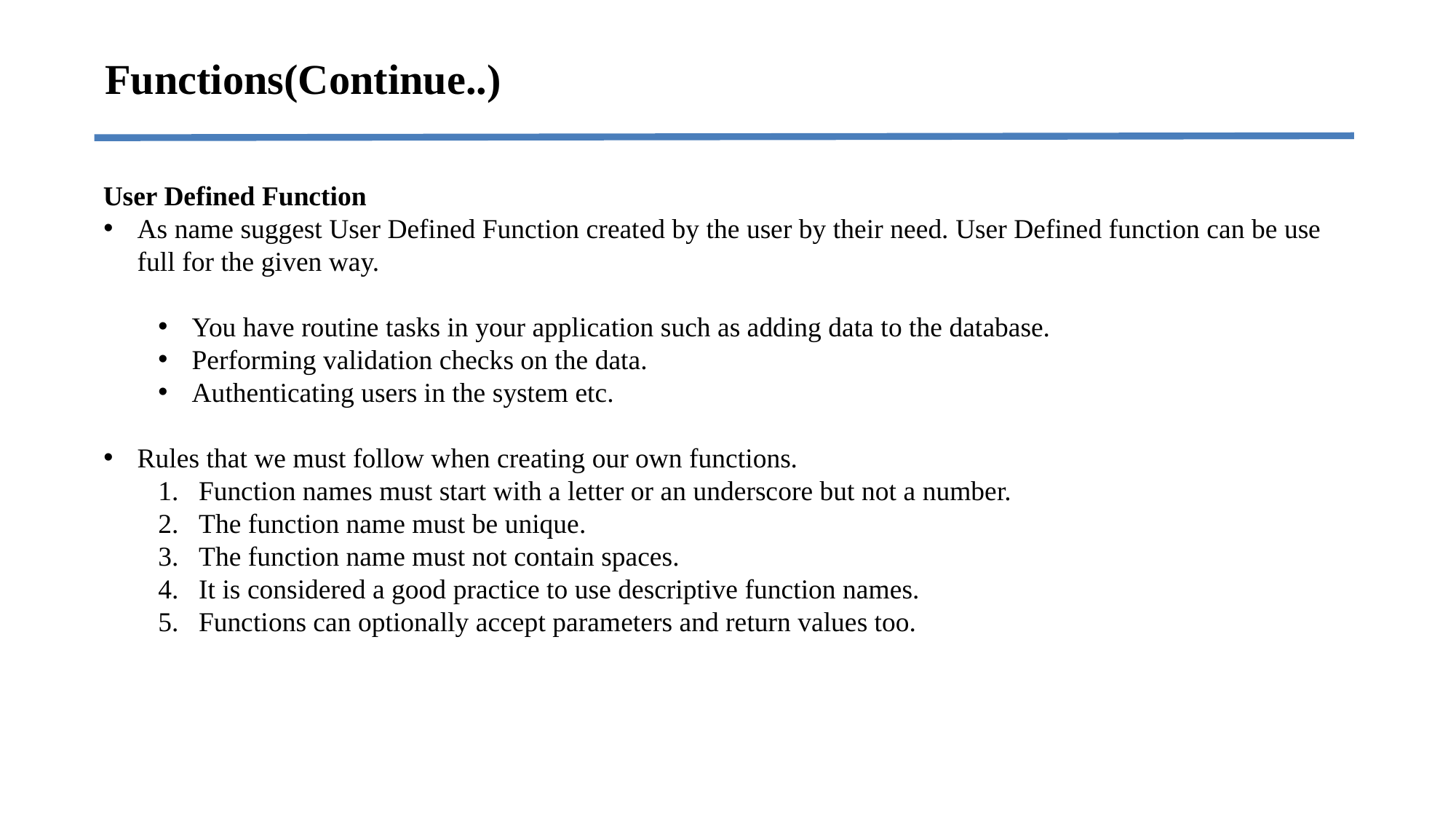

Functions(Continue..)
User Defined Function
As name suggest User Defined Function created by the user by their need. User Defined function can be use full for the given way.

You have routine tasks in your application such as adding data to the database.
Performing validation checks on the data.
Authenticating users in the system etc.

Rules that we must follow when creating our own functions.
Function names must start with a letter or an underscore but not a number.
The function name must be unique.
The function name must not contain spaces.
It is considered a good practice to use descriptive function names.
Functions can optionally accept parameters and return values too.